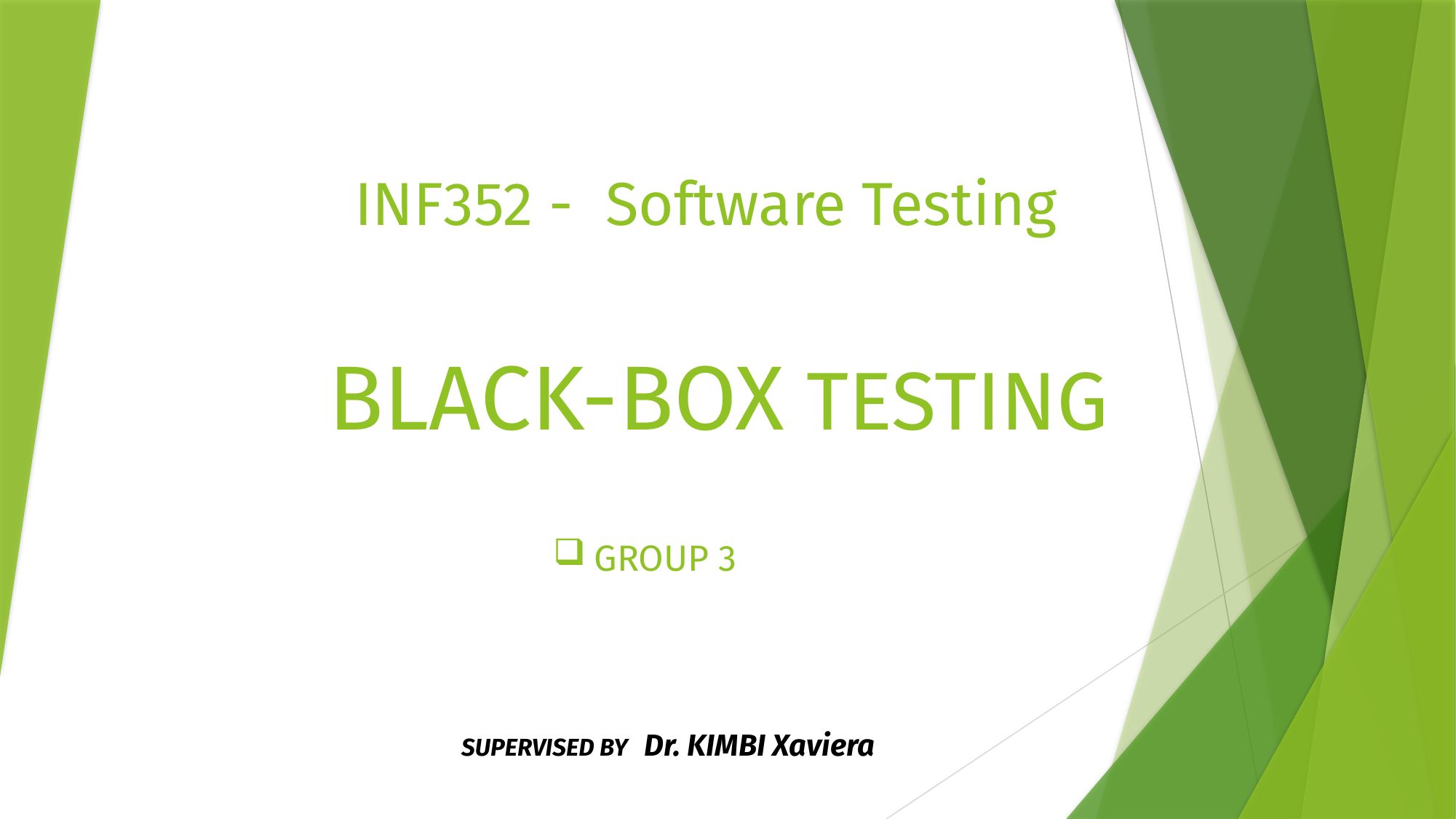

INF352 -  Software Testing
# BLACK-BOX TESTING
GROUP 3
SUPERVISED BY   Dr. KIMBI Xaviera